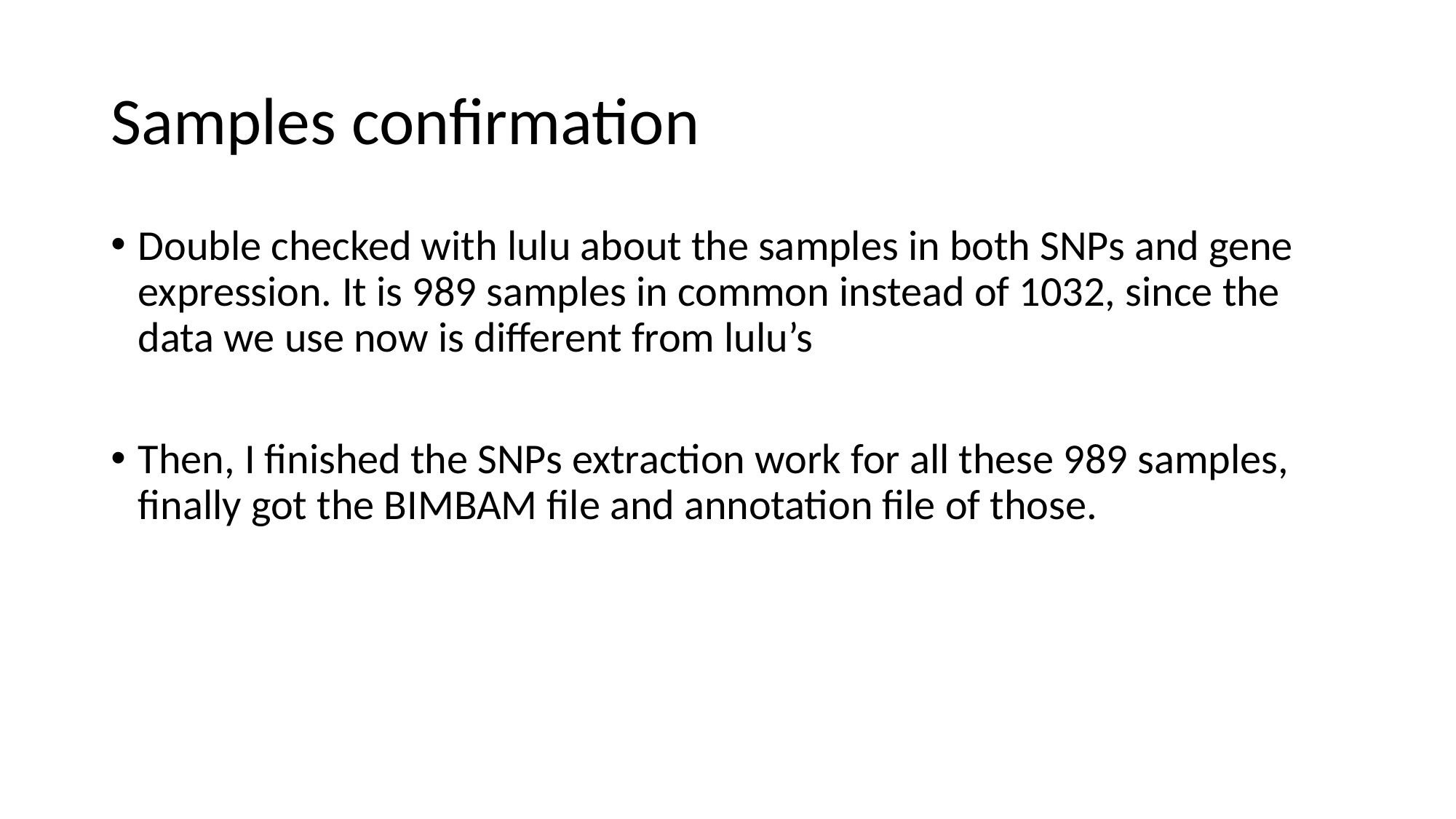

# Samples confirmation
Double checked with lulu about the samples in both SNPs and gene expression. It is 989 samples in common instead of 1032, since the data we use now is different from lulu’s

Then, I finished the SNPs extraction work for all these 989 samples, finally got the BIMBAM file and annotation file of those.